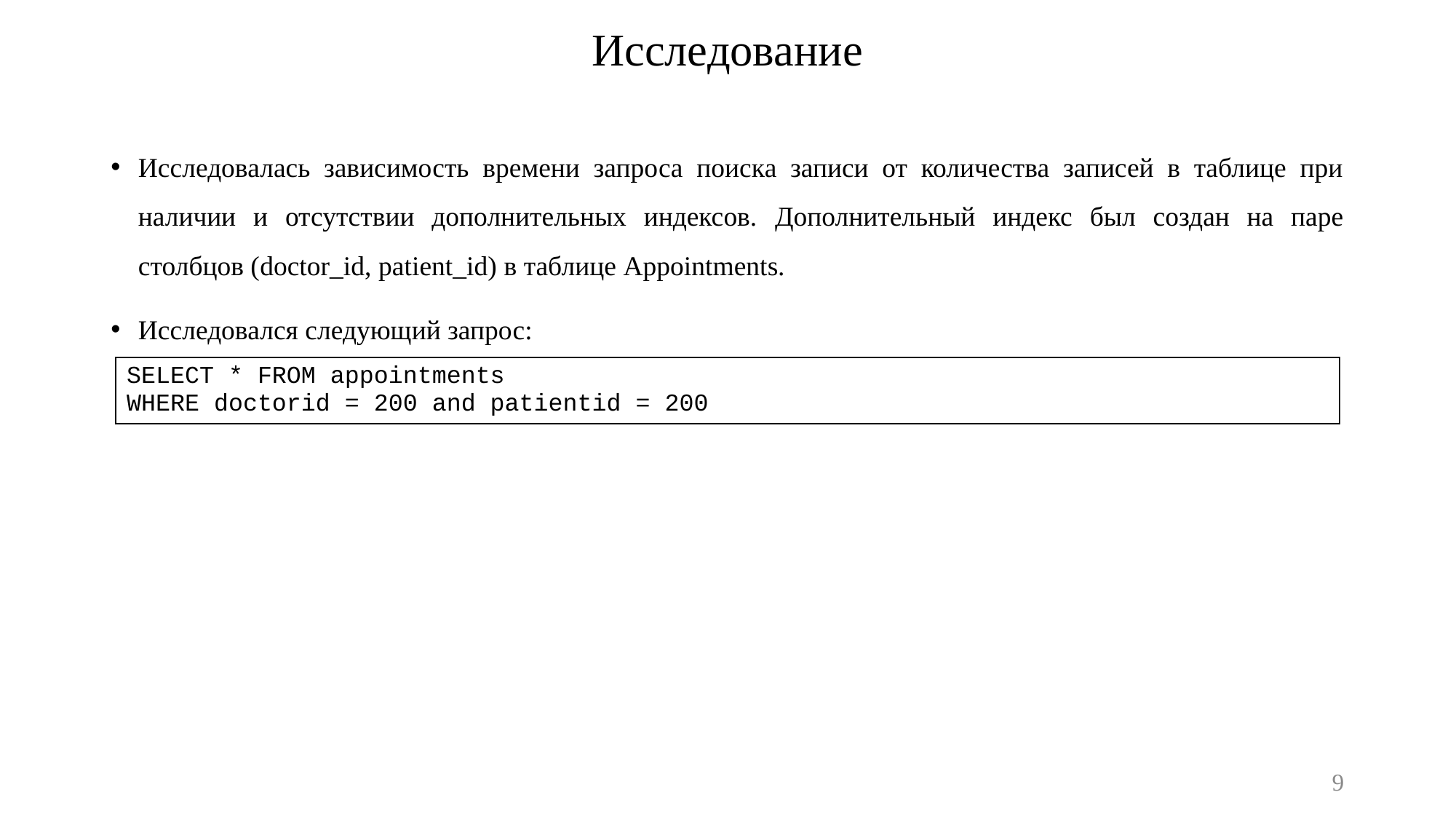

# Исследование
Исследовалась зависимость времени запроса поиска записи от количества записей в таблице при наличии и отсутствии дополнительных индексов. Дополнительный индекс был создан на паре столбцов (doctor_id, patient_id) в таблице Appointments.
Исследовался следующий запрос:
| SELECT \* FROM appointments WHERE doctorid = 200 and patientid = 200 |
| --- |
9